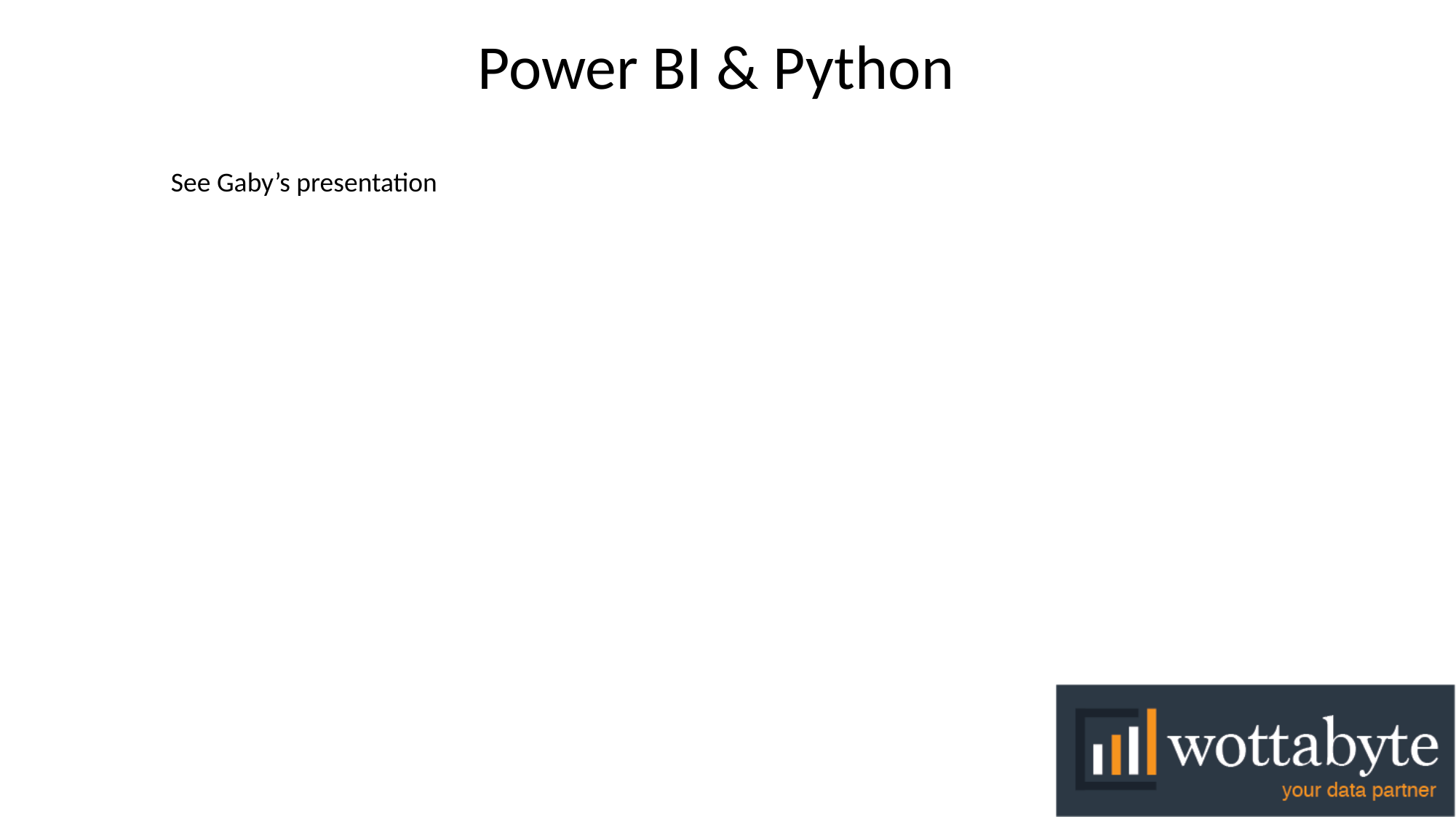

# Power BI & Python

See Gaby’s presentation